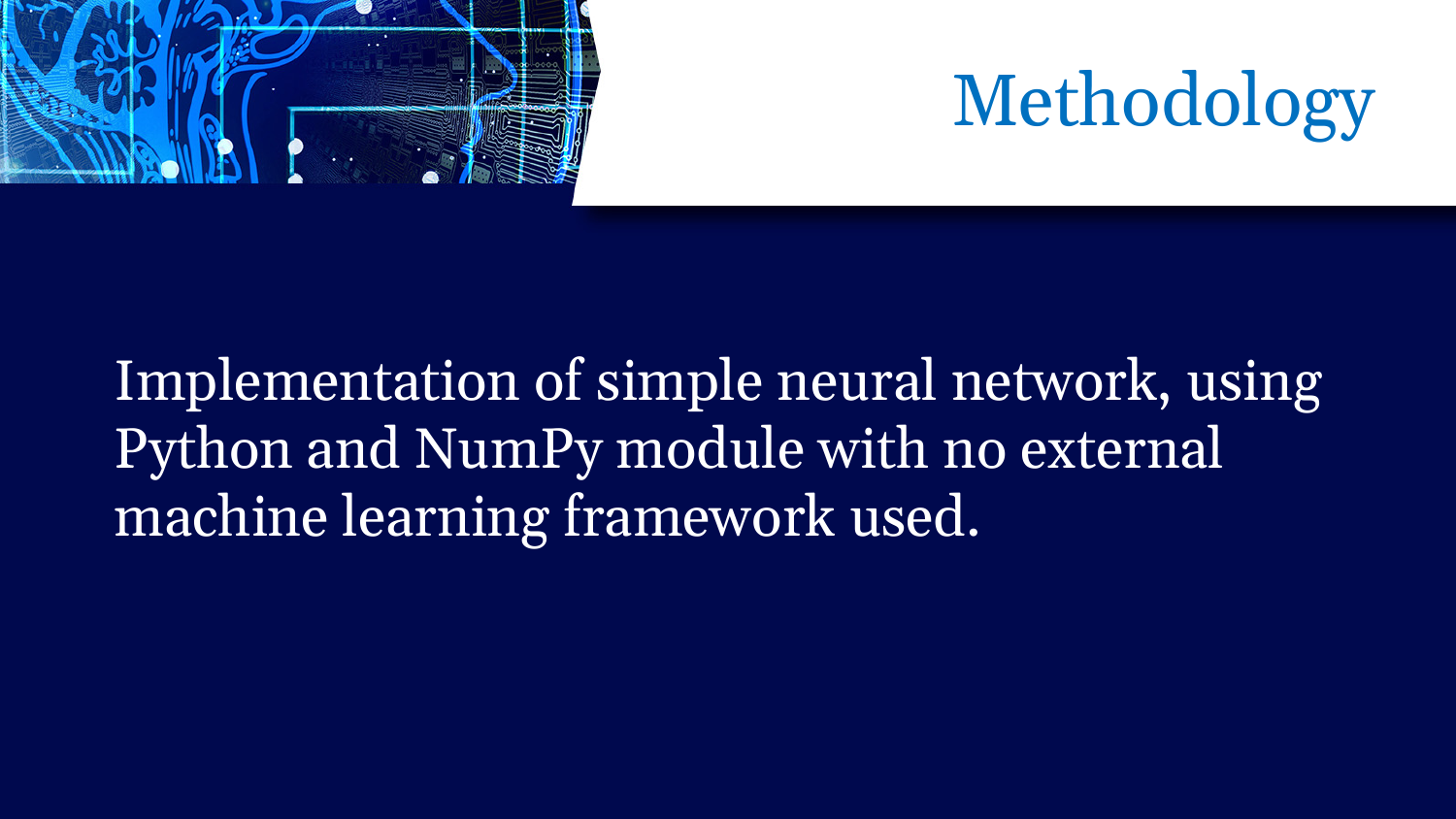

# Methodology
Implementation of simple neural network, using Python and NumPy module with no external machine learning framework used.